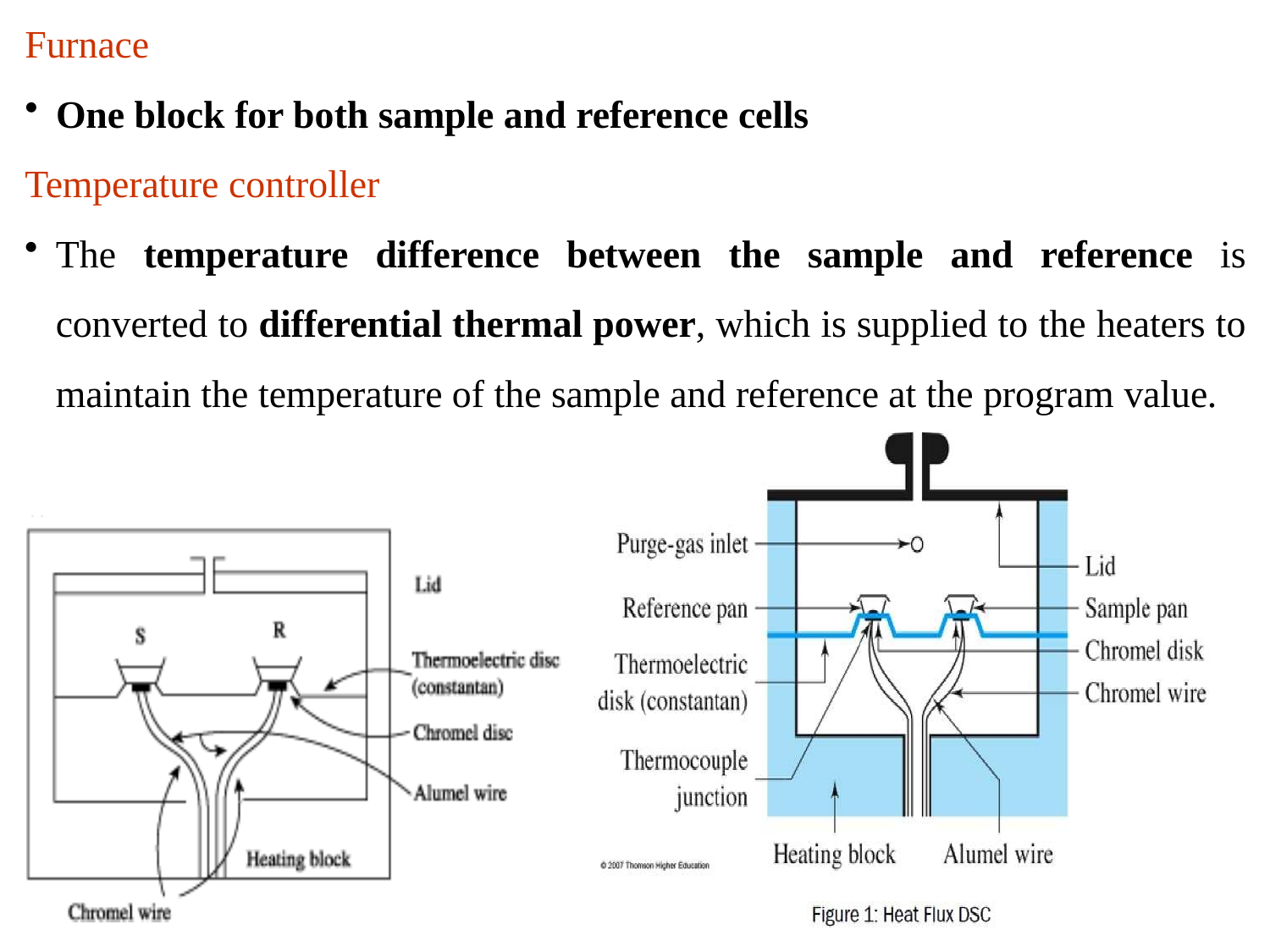

Furnace
One block for both sample and reference cells
Temperature controller
The temperature difference between the sample and reference is converted to differential thermal power, which is supplied to the heaters to maintain the temperature of the sample and reference at the program value.